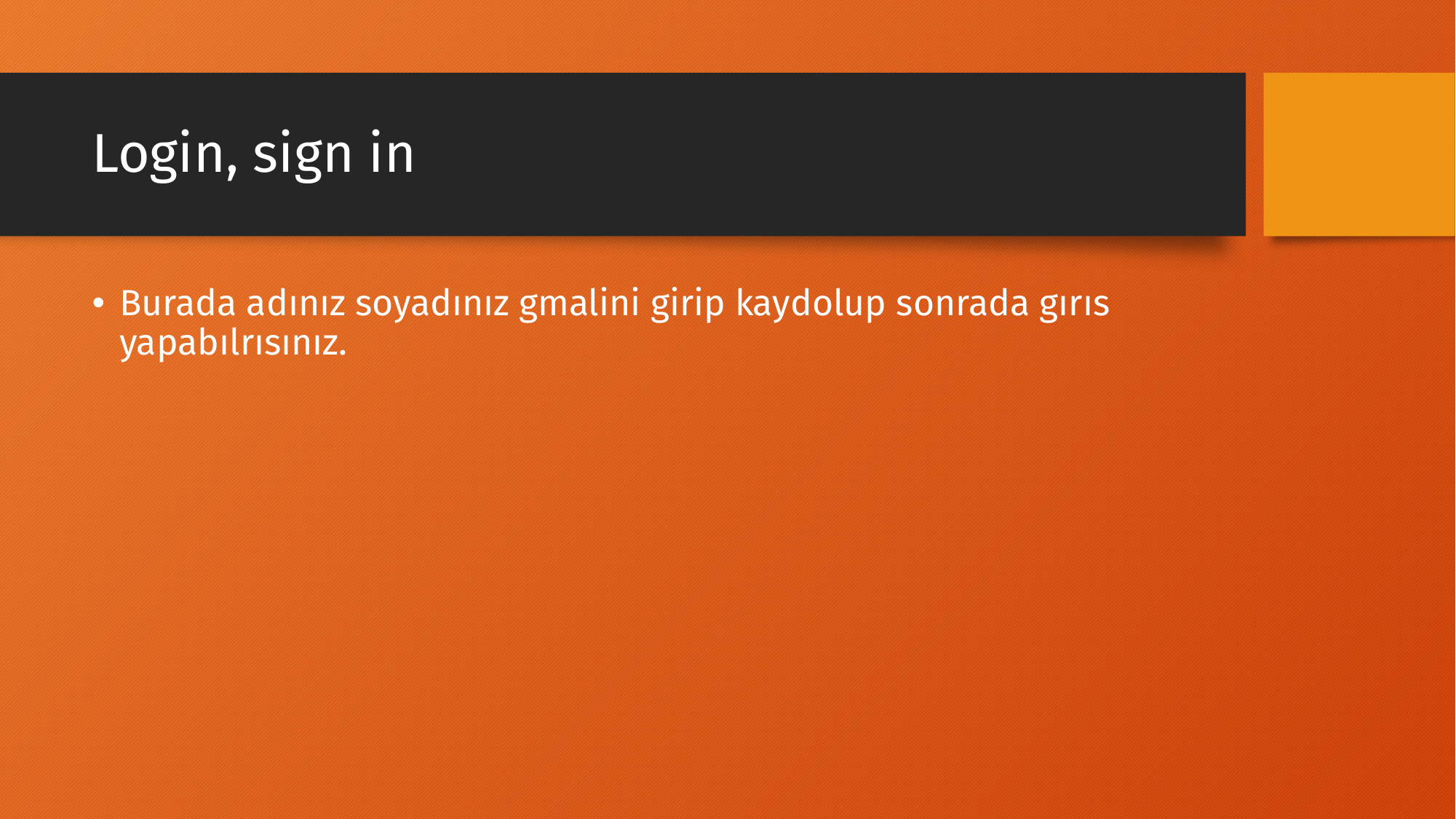

# Login, sign in
Burada adınız soyadınız gmalini girip kaydolup sonrada gırıs yapabılrısınız.